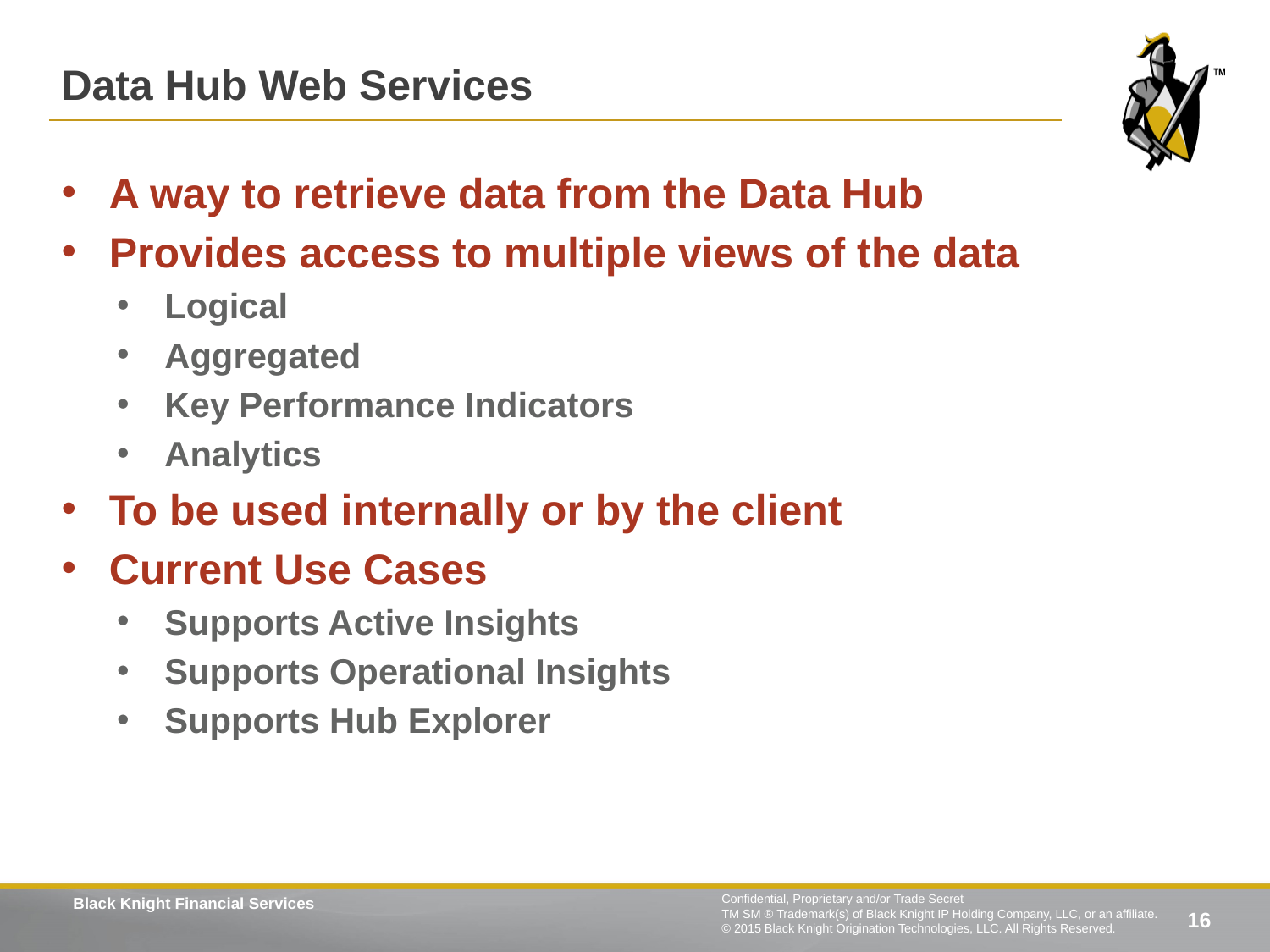

Data Hub Web Services
A way to retrieve data from the Data Hub
Provides access to multiple views of the data
Logical
Aggregated
Key Performance Indicators
Analytics
To be used internally or by the client
Current Use Cases
Supports Active Insights
Supports Operational Insights
Supports Hub Explorer